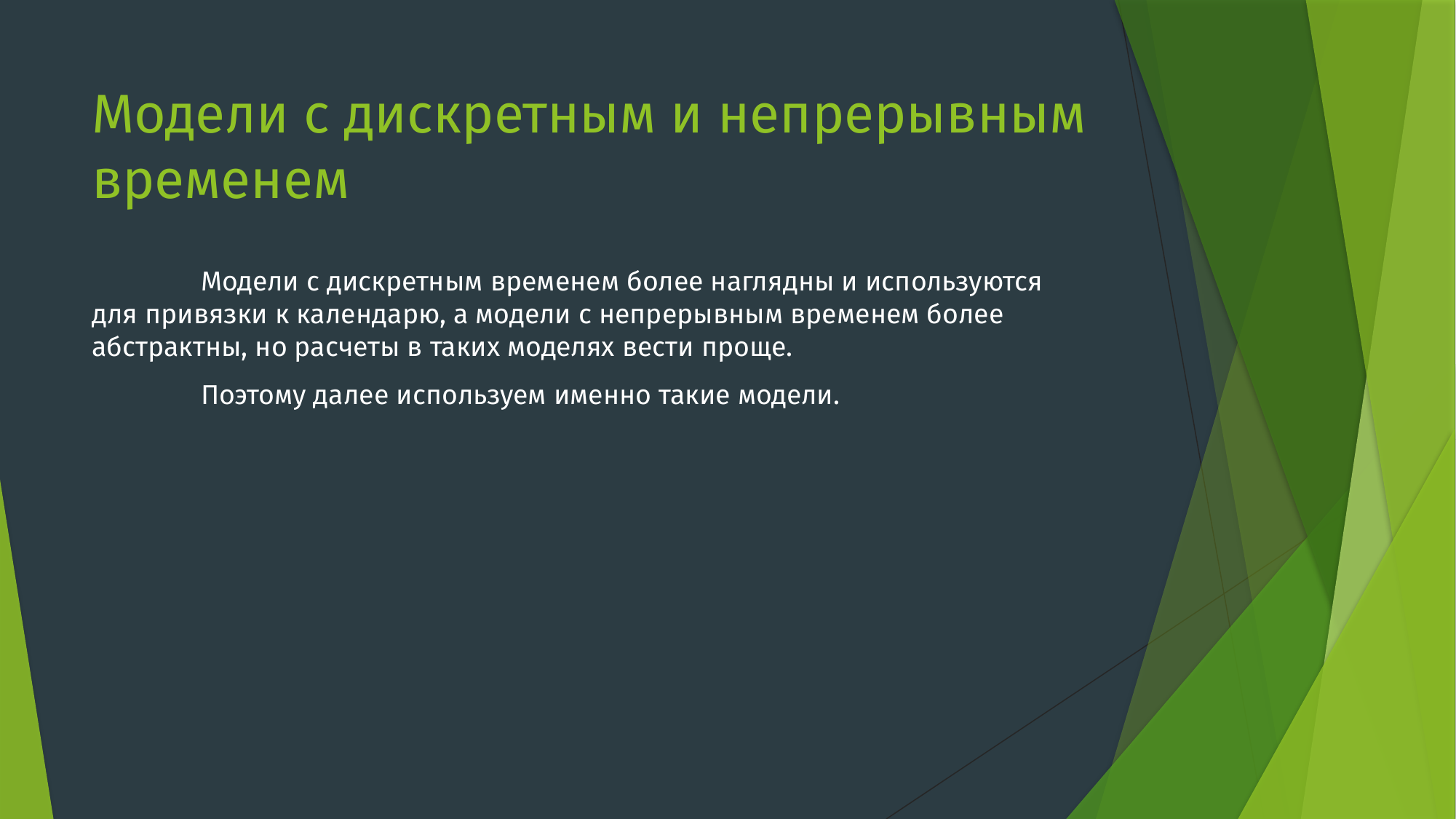

# Модели с дискретным и непрерывным временем
	Модели с дискретным временем более наглядны и используются для привязки к календарю, а модели с непрерывным временем более абстрактны, но расчеты в таких моделях вести проще.
	Поэтому далее используем именно такие модели.